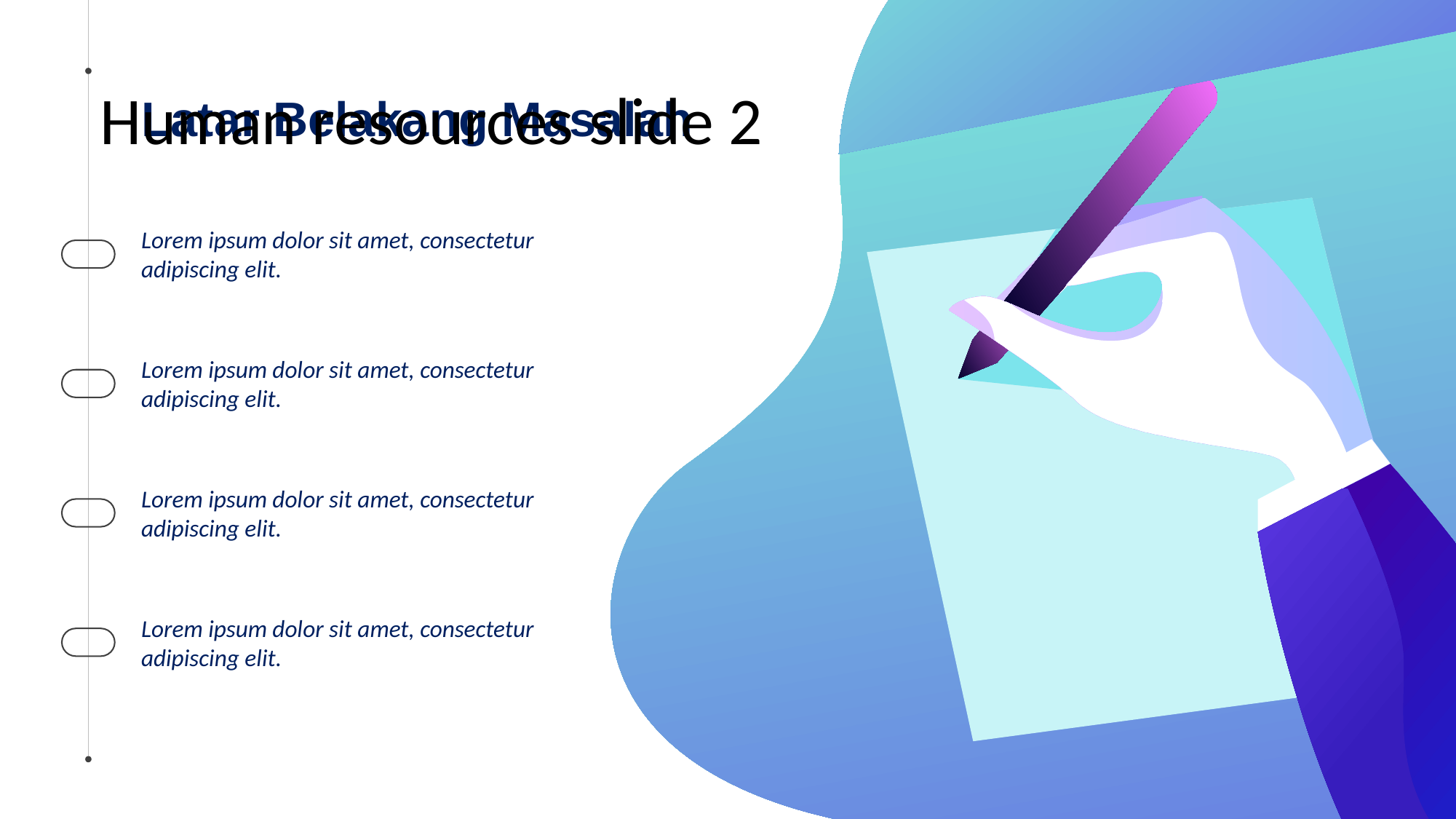

# Human resources slide 2

Latar Belakang Masalah
Lorem ipsum dolor sit amet, consectetur adipiscing elit.

Lorem ipsum dolor sit amet, consectetur adipiscing elit.

Lorem ipsum dolor sit amet, consectetur adipiscing elit.

Lorem ipsum dolor sit amet, consectetur adipiscing elit.